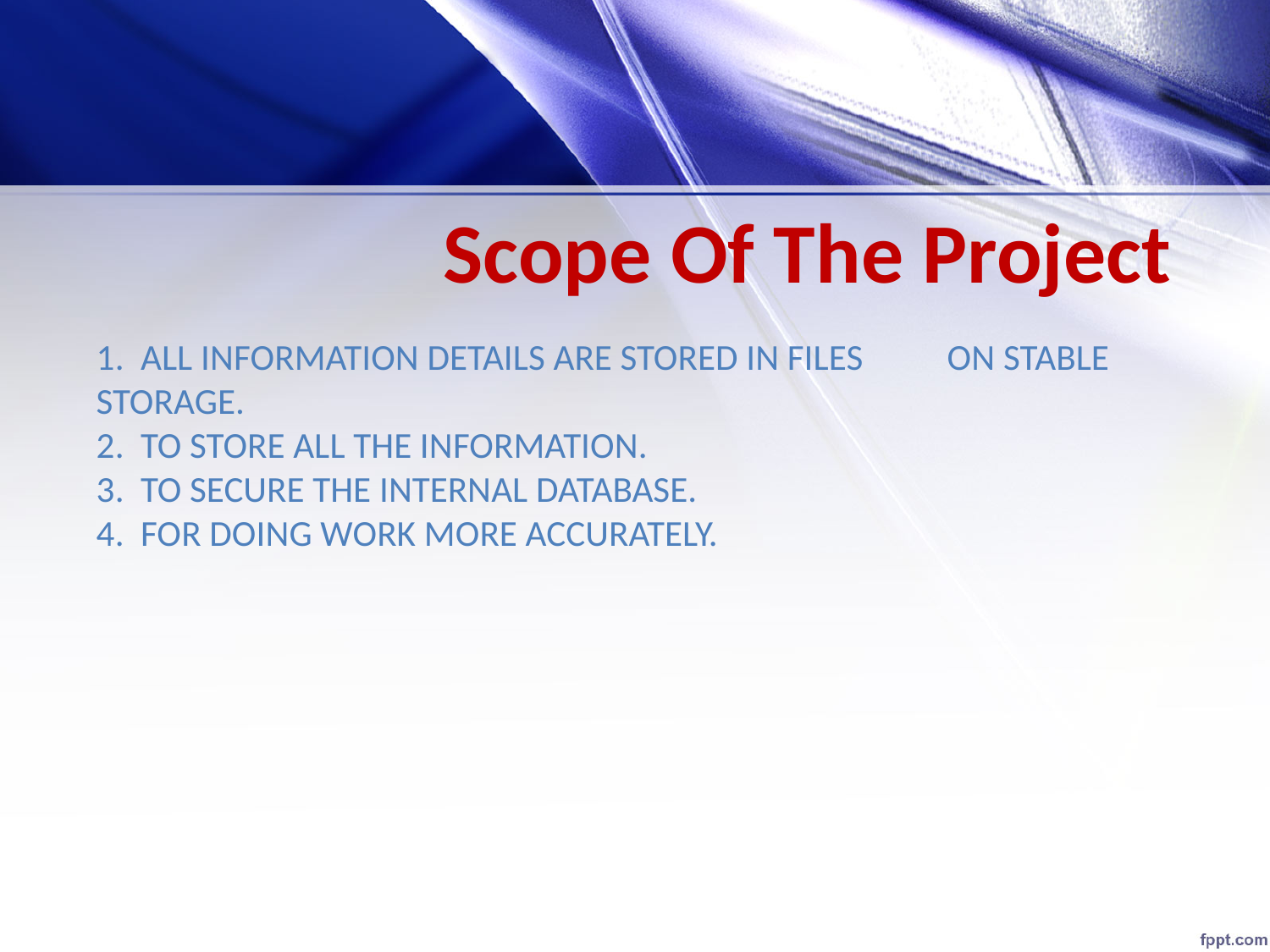

Scope Of The Project
# 1.  All information details are stored in files     	on stable storage. 2.  To store all the information. 3.  To secure the internal database. 4.  For doing work more accurately.